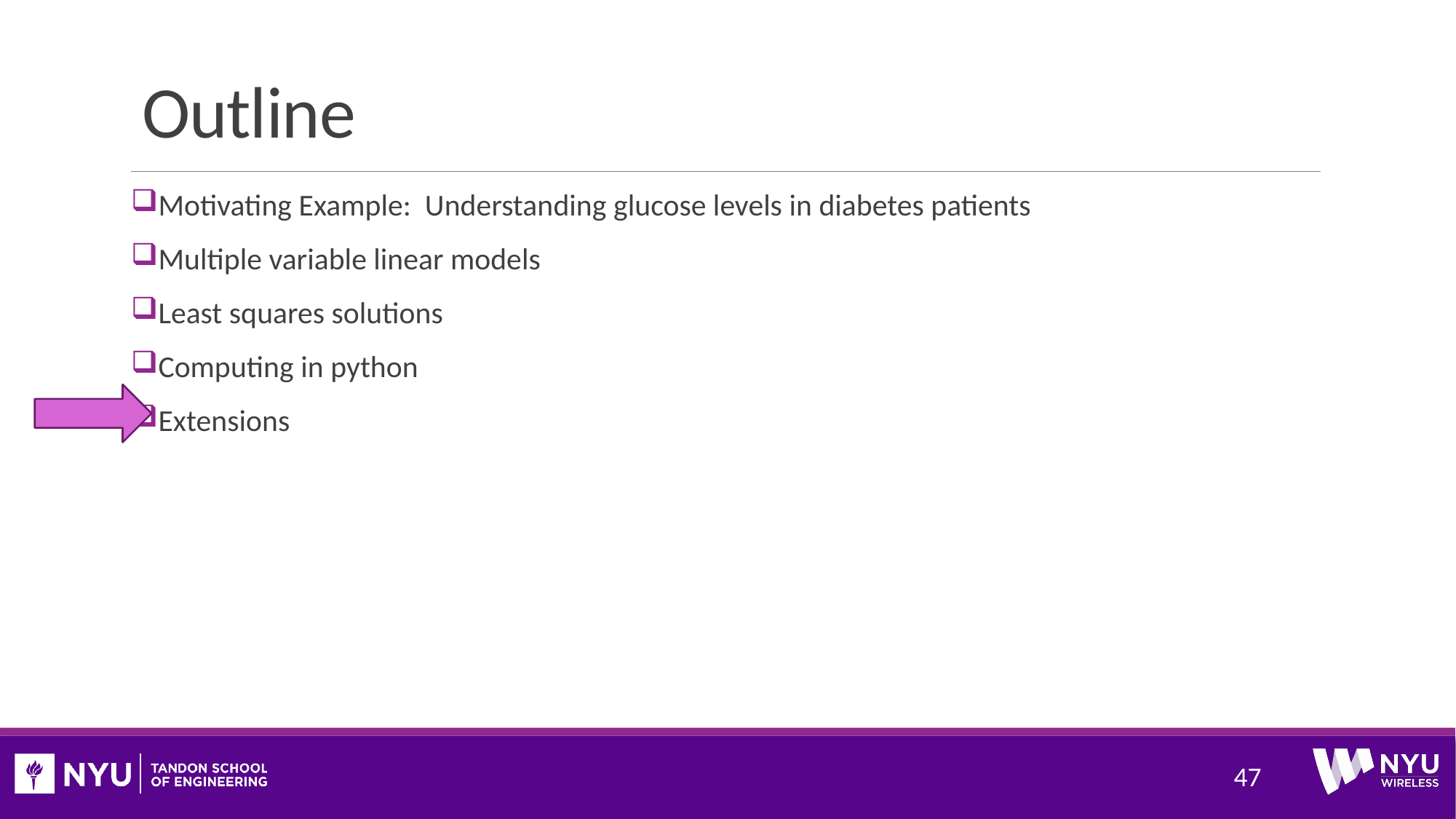

# Outline
Motivating Example:  Understanding glucose levels in diabetes patients
Multiple variable linear models
Least squares solutions
Computing in python
Extensions

47